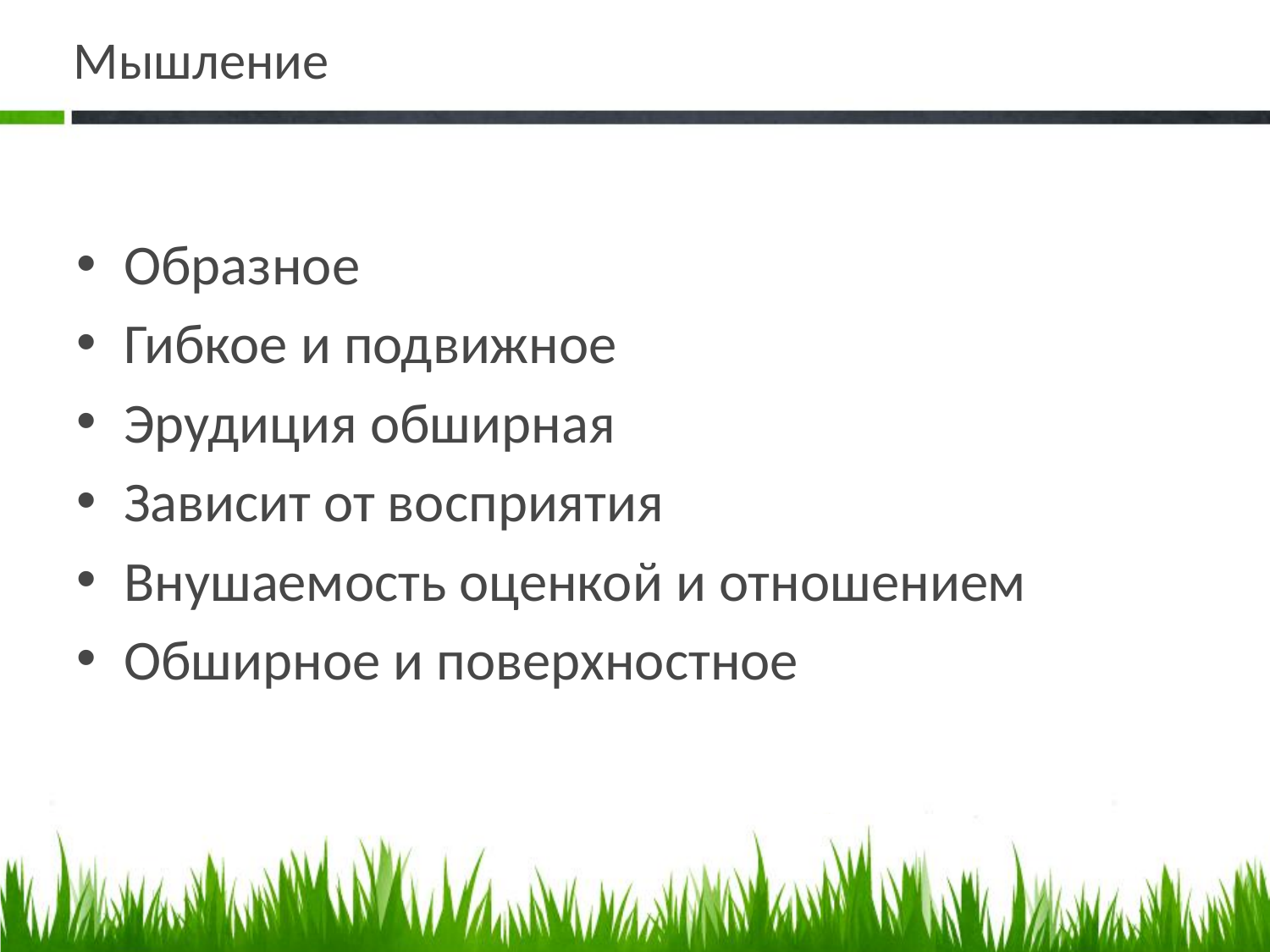

# Мышление
Образное
Гибкое и подвижное
Эрудиция обширная
Зависит от восприятия
Внушаемость оценкой и отношением
Обширное и поверхностное